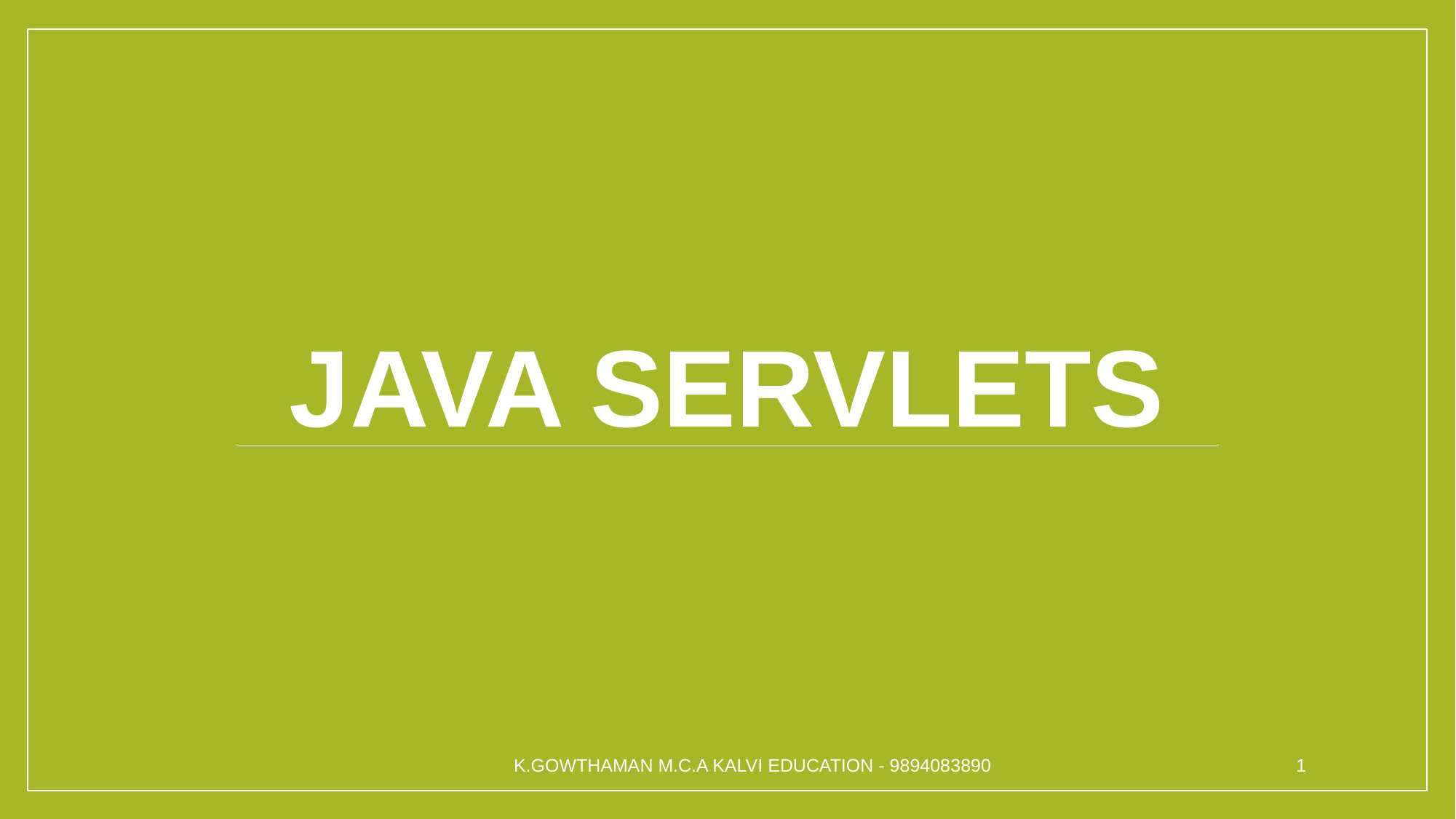

# JAVA SERVLETS
K.GOWTHAMAN M.C.A KALVI EDUCATION - 9894083890
1